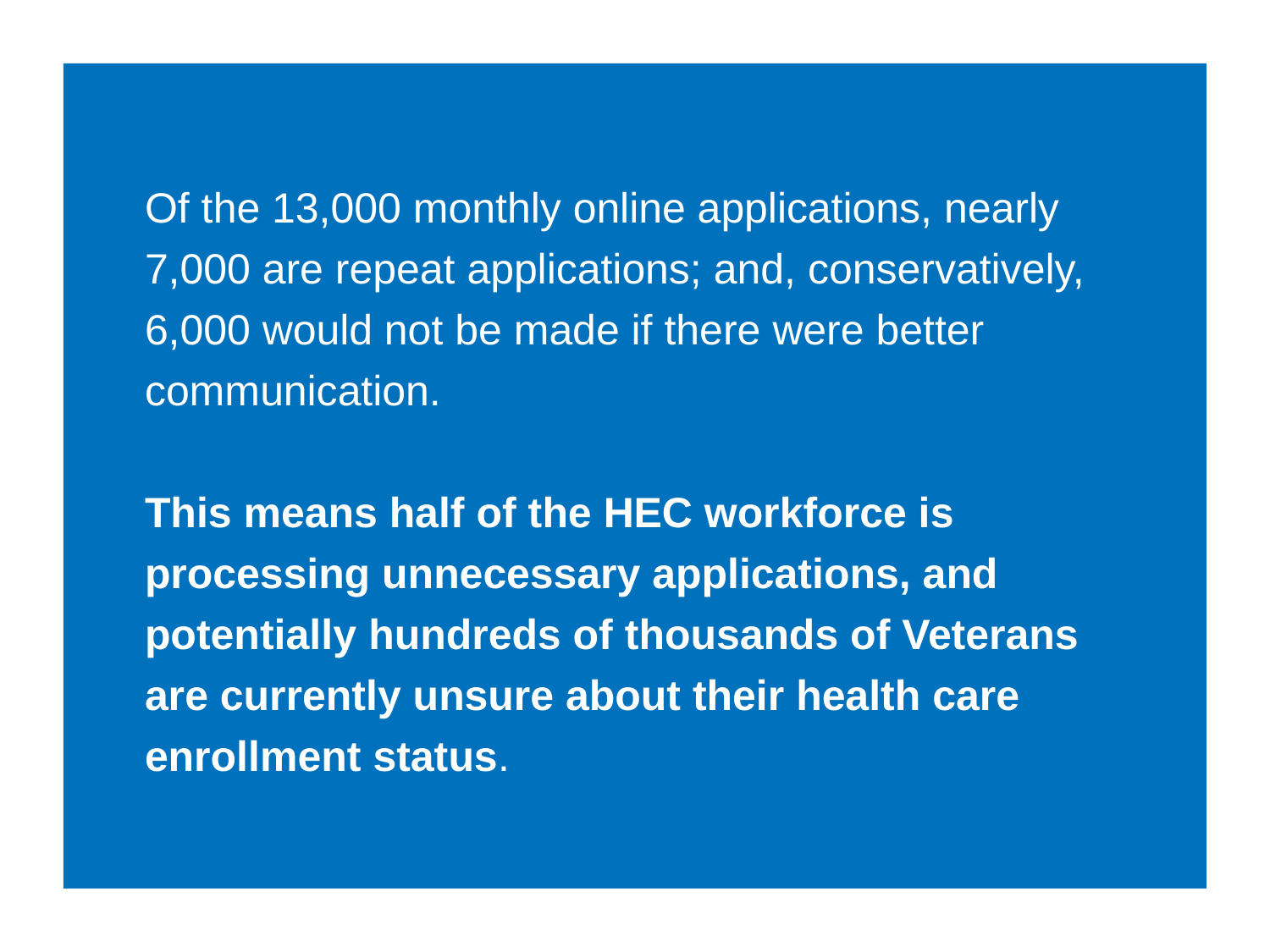

Of the 13,000 monthly online applications, nearly 7,000 are repeat applications; and, conservatively, 6,000 would not be made if there were better communication.

This means half of the HEC workforce is processing unnecessary applications, and potentially hundreds of thousands of Veterans are currently unsure about their health care enrollment status.

6